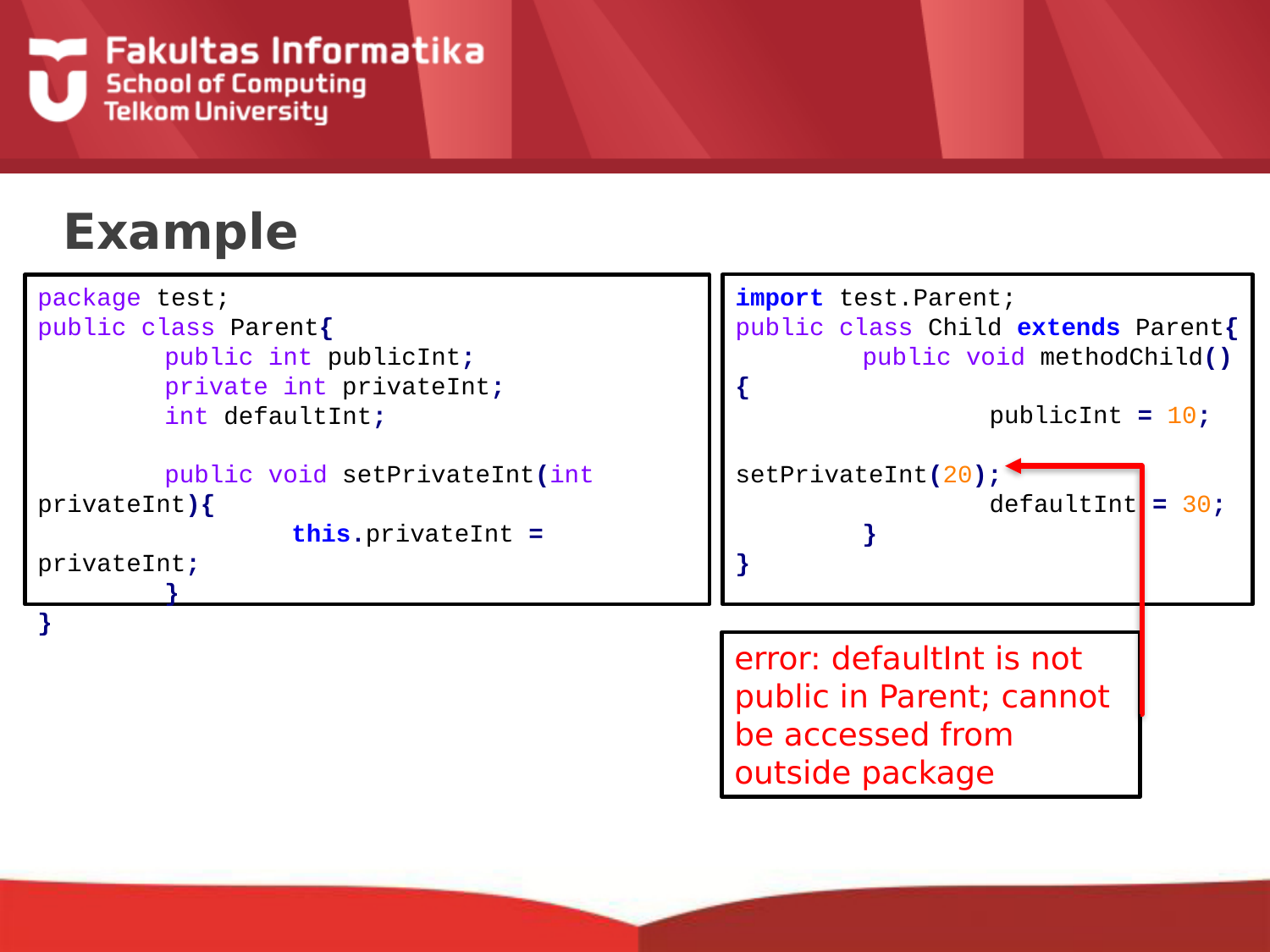

# Example
import test.Parent;
public class Child extends Parent{
	public void methodChild(){
		publicInt = 10;
		setPrivateInt(20);
		defaultInt = 30;
	}
}
package test;
public class Parent{
	public int publicInt;
	private int privateInt;
	int defaultInt;

	public void setPrivateInt(int privateInt){
		this.privateInt = privateInt;
	}
}
error: defaultInt is not public in Parent; cannot be accessed from outside package